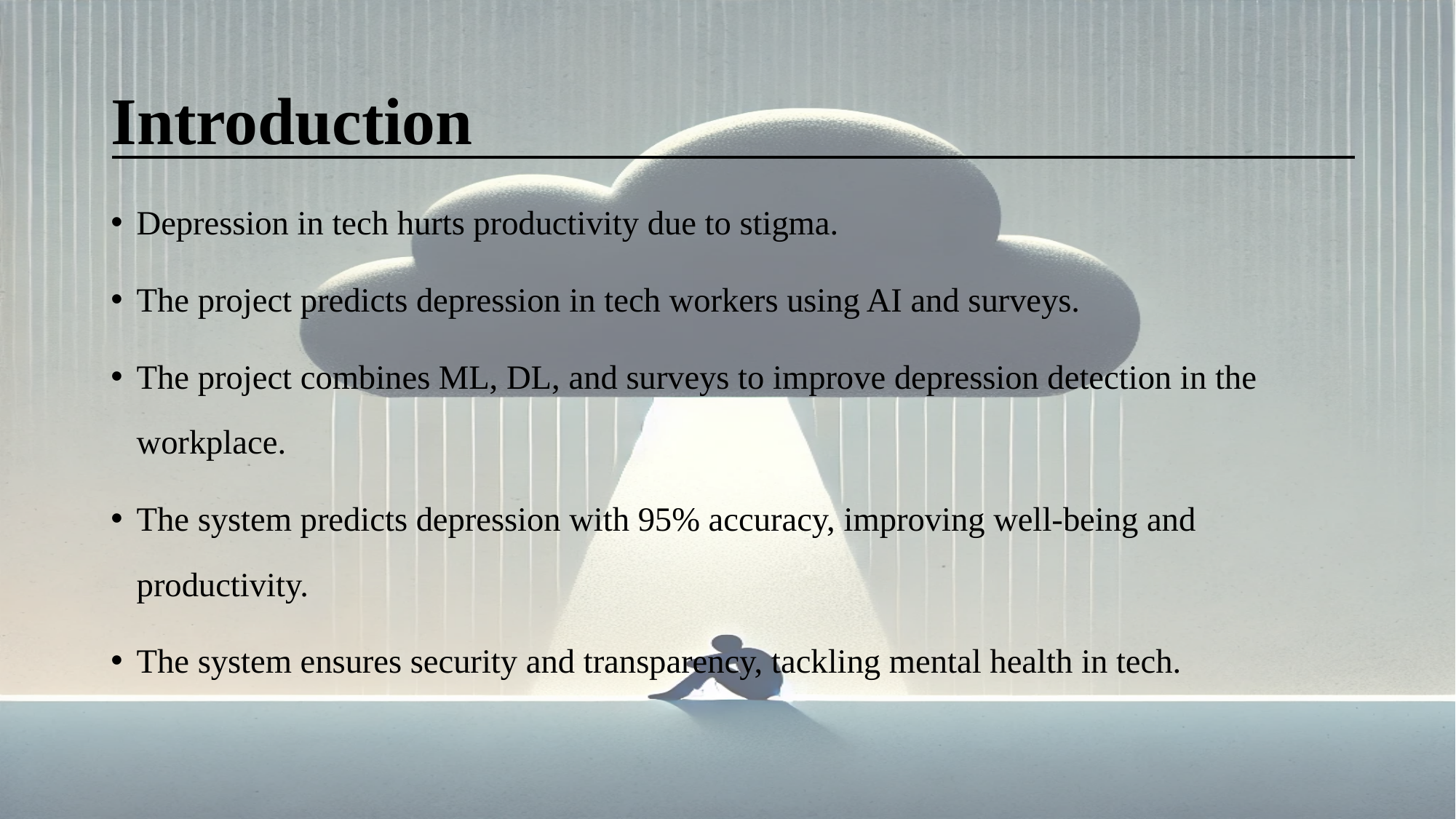

# Introduction
Depression in tech hurts productivity due to stigma.
The project predicts depression in tech workers using AI and surveys.
The project combines ML, DL, and surveys to improve depression detection in the workplace.
The system predicts depression with 95% accuracy, improving well-being and productivity.
The system ensures security and transparency, tackling mental health in tech.